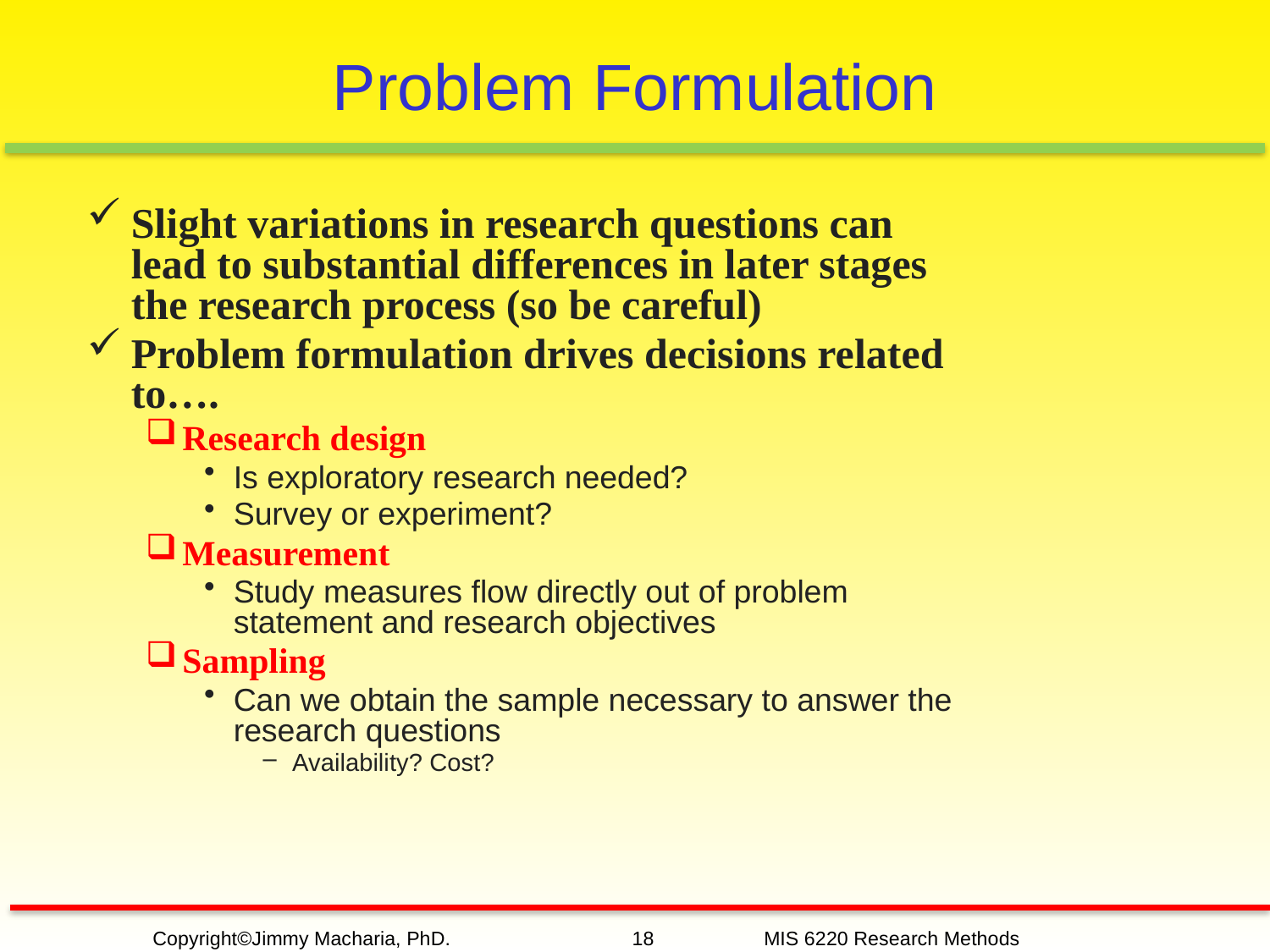

# Problem Formulation
Slight variations in research questions can lead to substantial differences in later stages the research process (so be careful)
Problem formulation drives decisions related to….
Research design
Is exploratory research needed?
Survey or experiment?
Measurement
Study measures flow directly out of problem statement and research objectives
Sampling
Can we obtain the sample necessary to answer the research questions
Availability? Cost?